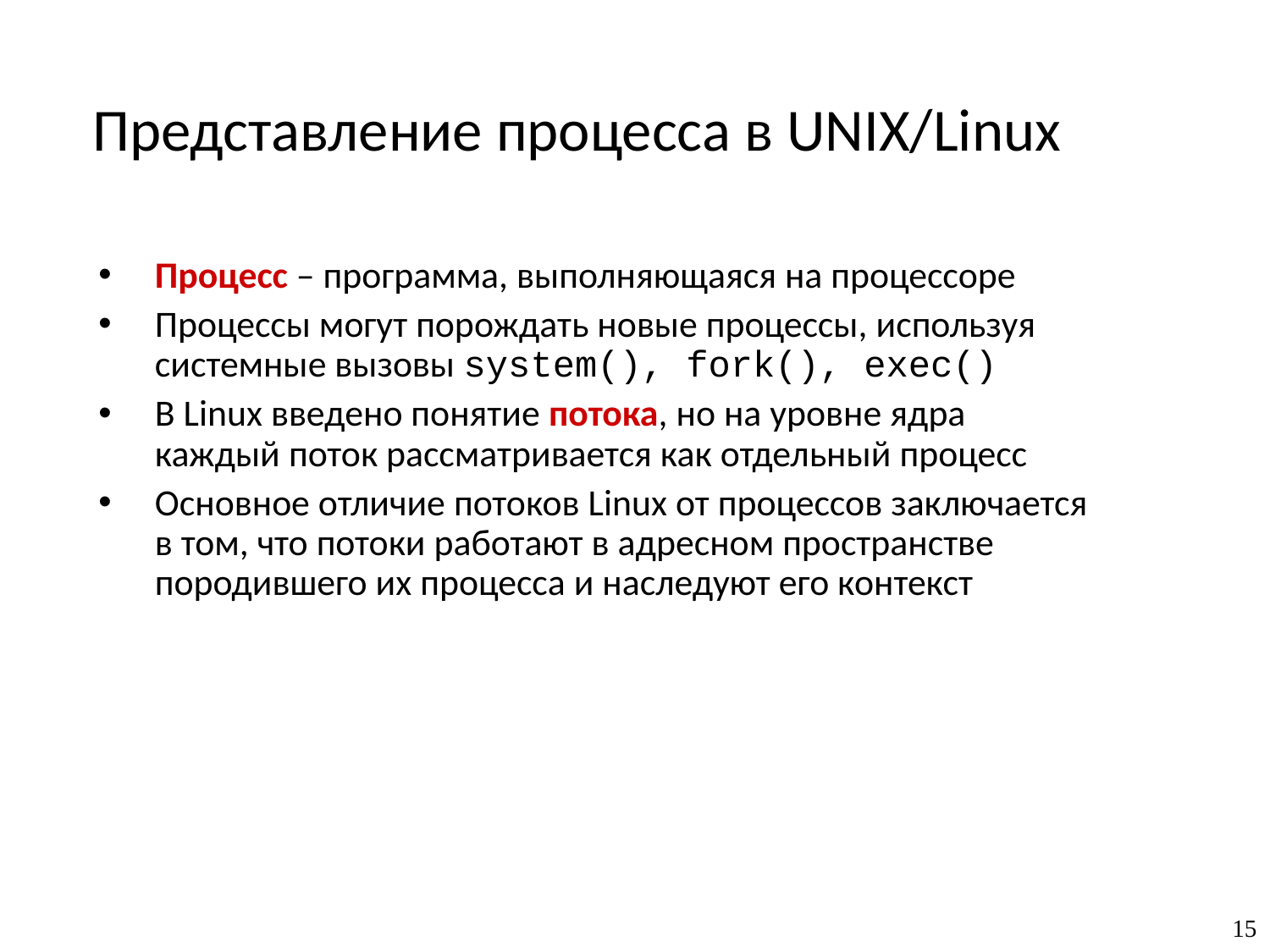

# Представление процесса в UNIX/Linux
Процесс – программа, выполняющаяся на процессоре
Процессы могут порождать новые процессы, используя системные вызовы system(), fork(), exec()
В Linux введено понятие потока, но на уровне ядра каждый поток рассматривается как отдельный процесс
Основное отличие потоков Linux от процессов заключается в том, что потоки работают в адресном пространстве породившего их процесса и наследуют его контекст
15